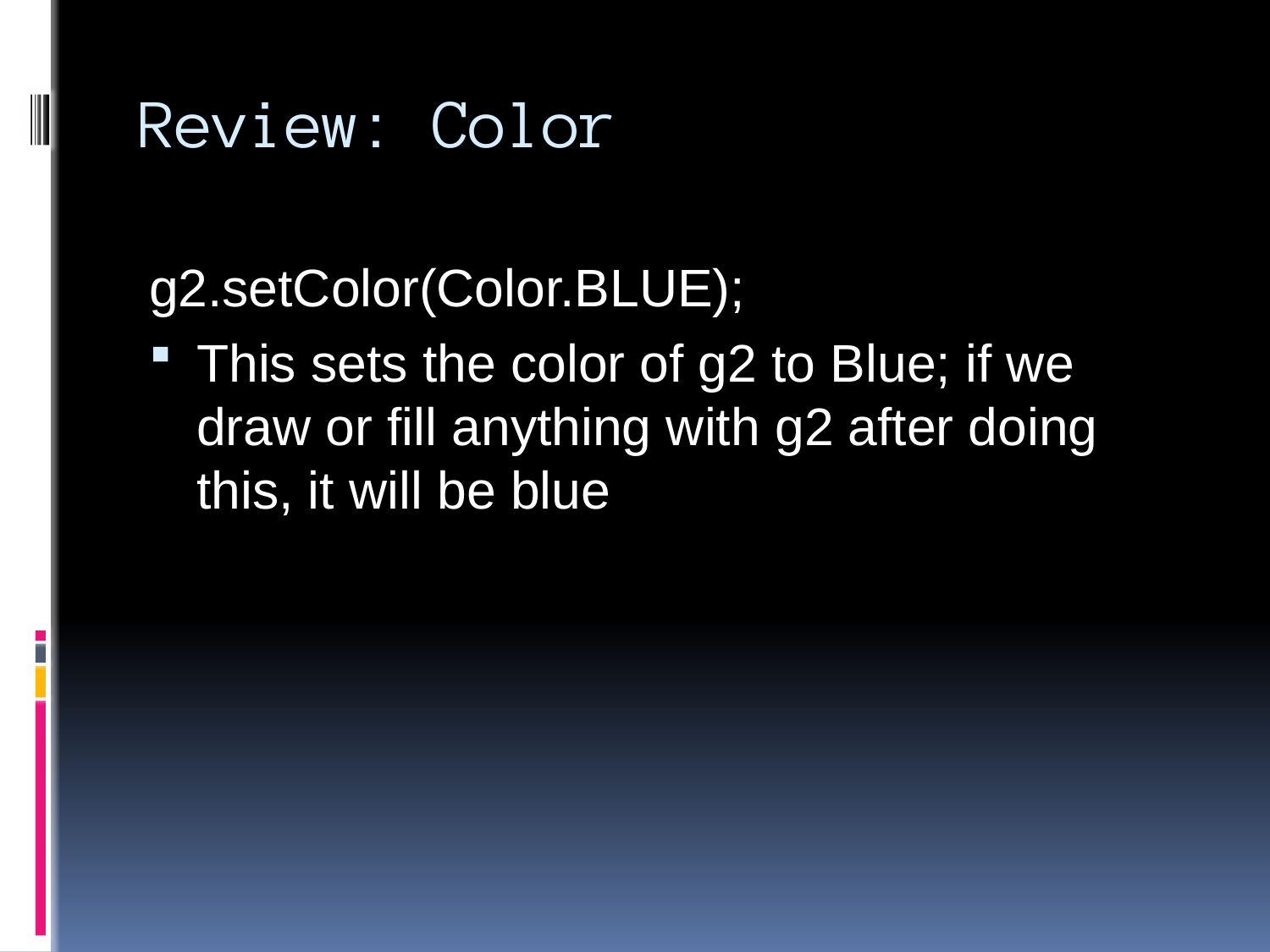

# Review: Color
g2.setColor(Color.BLUE);
This sets the color of g2 to Blue; if we draw or fill anything with g2 after doing this, it will be blue